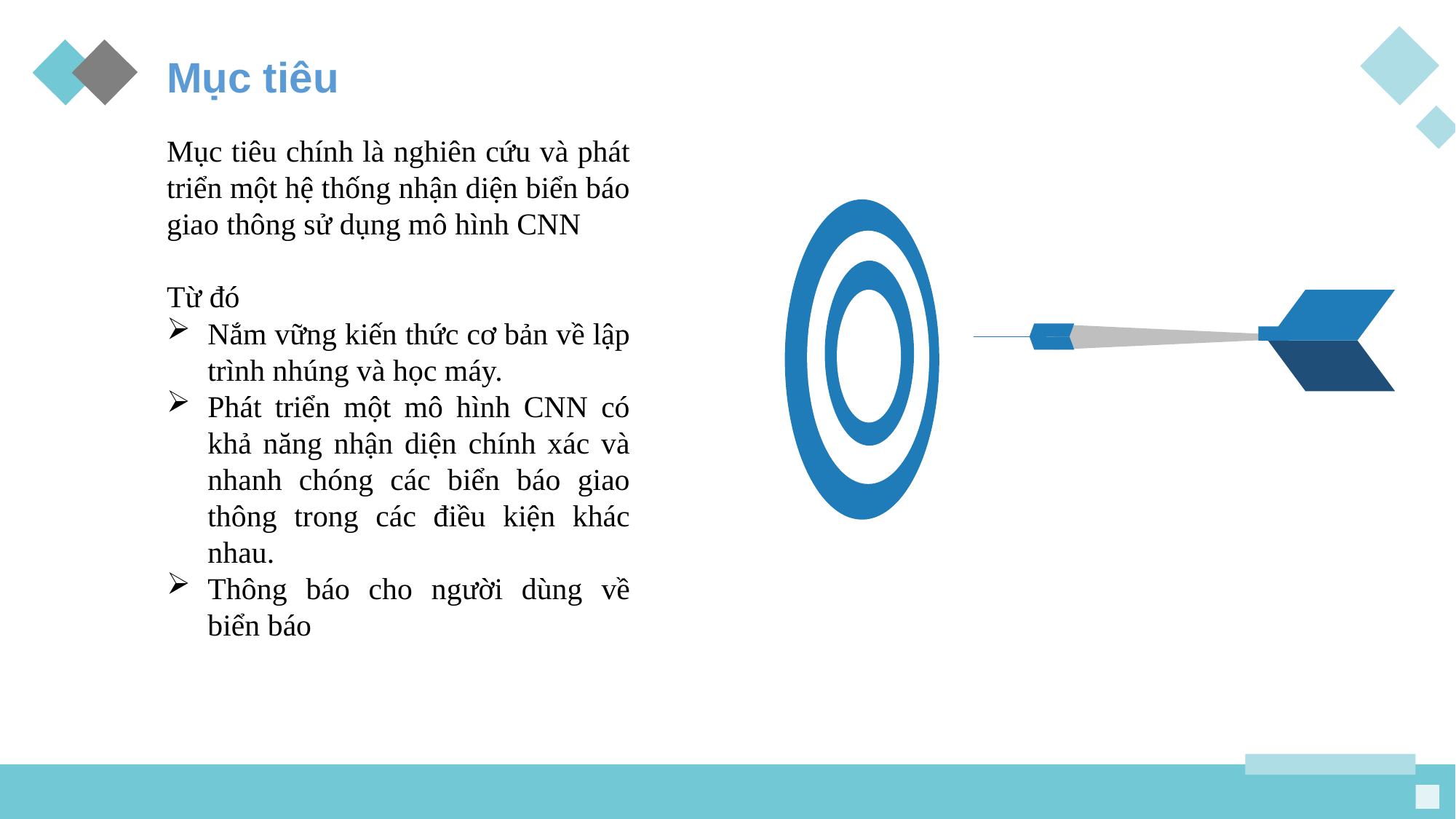

Mục tiêu

Mục tiêu chính là nghiên cứu và phát triển một hệ thống nhận diện biển báo giao thông sử dụng mô hình CNN

Từ đó

Nắm vững kiến thức cơ bản về lập trình nhúng và học máy.
Phát triển một mô hình CNN có khả năng nhận diện chính xác và nhanh chóng các biển báo giao thông trong các điều kiện khác nhau.
Thông báo cho người dùng về biển báo